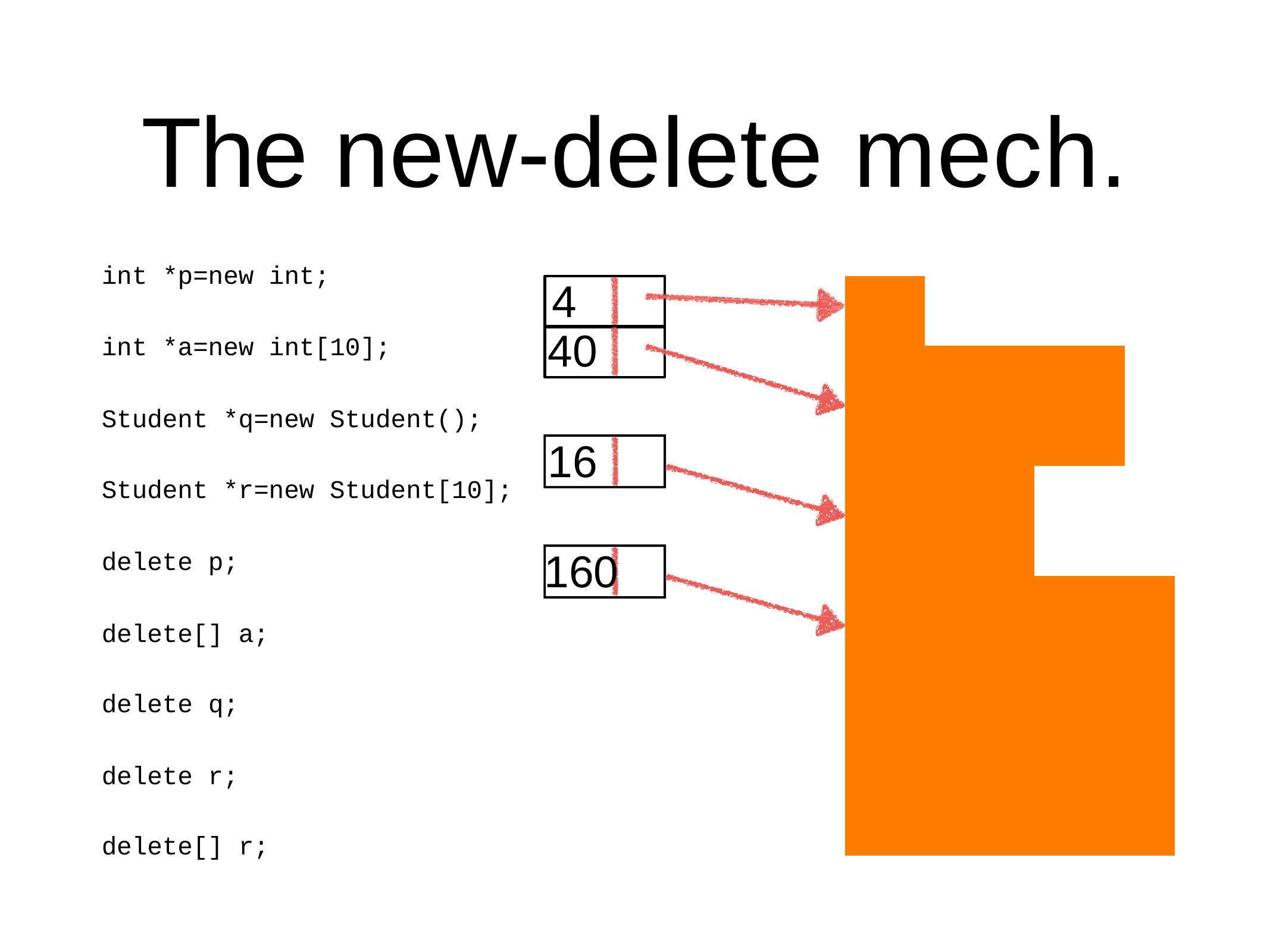

# The new-delete mech.
int *p=new
int;
4

|  |  |  |  |
| --- | --- | --- | --- |
|  |  |  |  |
|  |  |  |  |
|  |  |  |  |

40

int *a=new
int[10];

Student
*q=new
Student();
16

Student
*r=new
Student[10];
160
delete p;

delete[] a;

delete q;
delete r;  delete[] r;